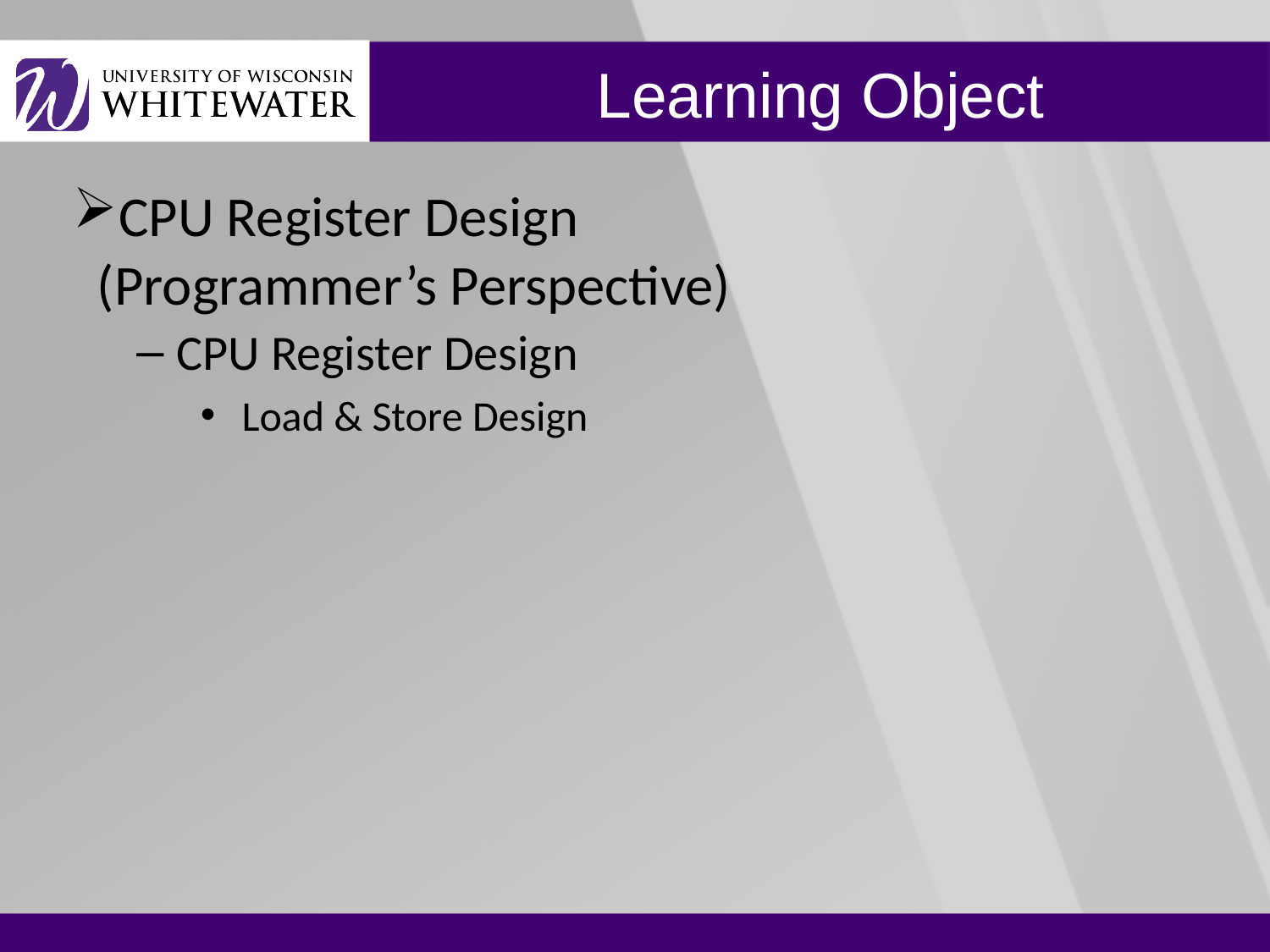

# Learning Object
CPU Register Design
(Programmer’s Perspective)
CPU Register Design
 Load & Store Design